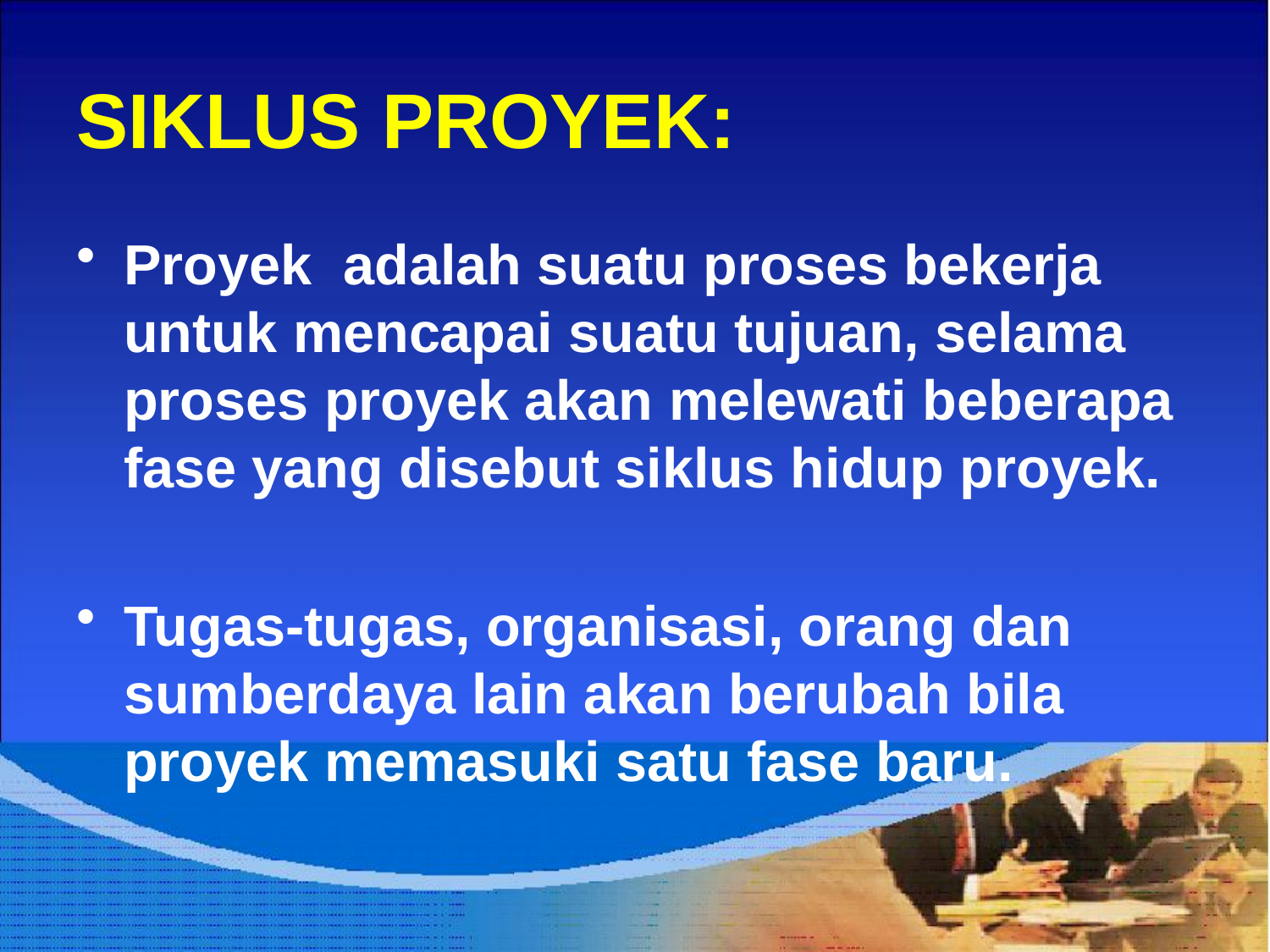

# SIKLUS PROYEK:
Proyek  adalah suatu proses bekerja untuk mencapai suatu tujuan, selama proses proyek akan melewati beberapa fase yang disebut siklus hidup proyek.

Tugas-tugas, organisasi, orang dan sumberdaya lain akan berubah bila proyek memasuki satu fase baru.